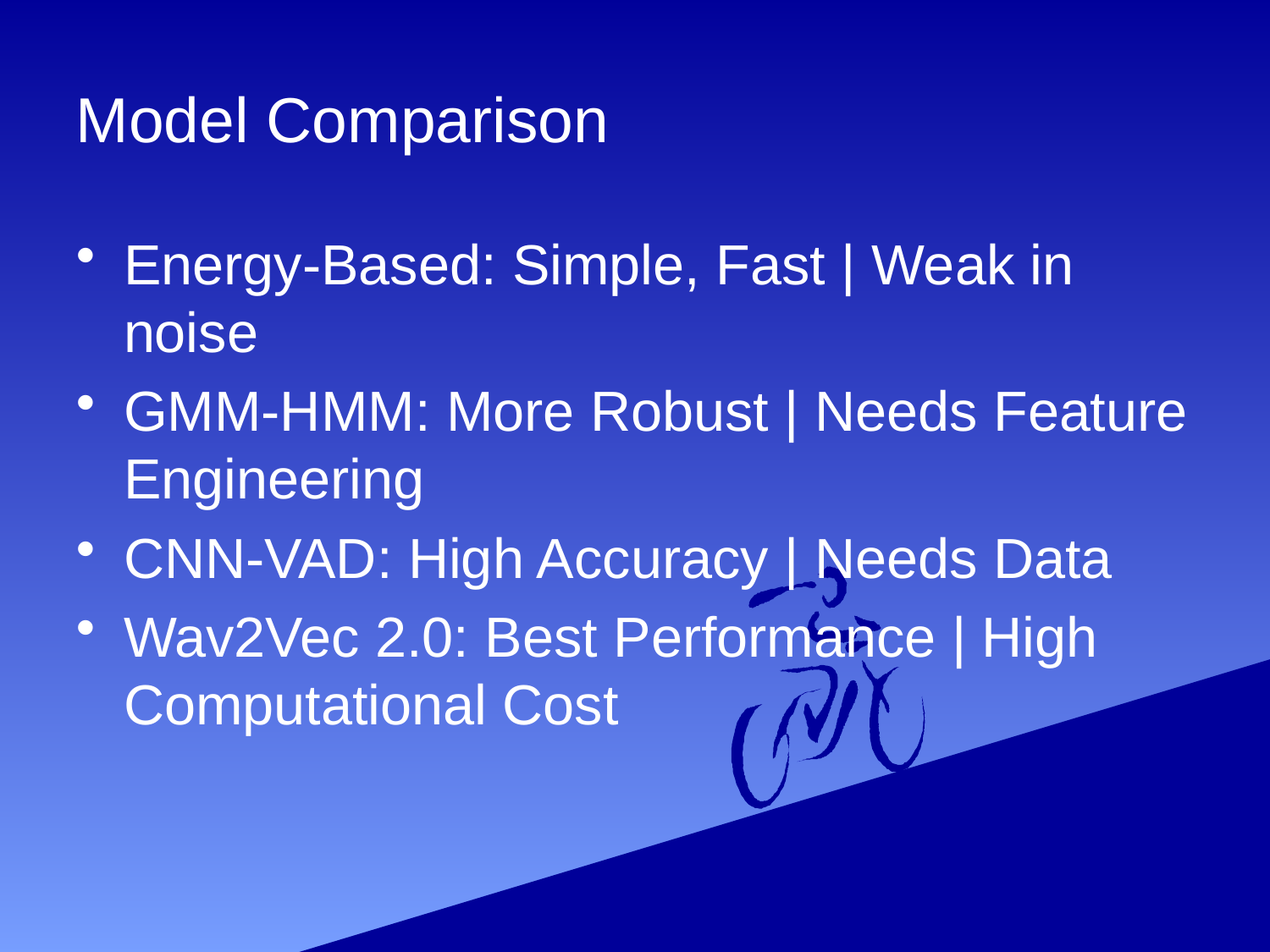

# Model Comparison
Energy-Based: Simple, Fast | Weak in noise
GMM-HMM: More Robust | Needs Feature Engineering
CNN-VAD: High Accuracy | Needs Data
Wav2Vec 2.0: Best Performance | High Computational Cost